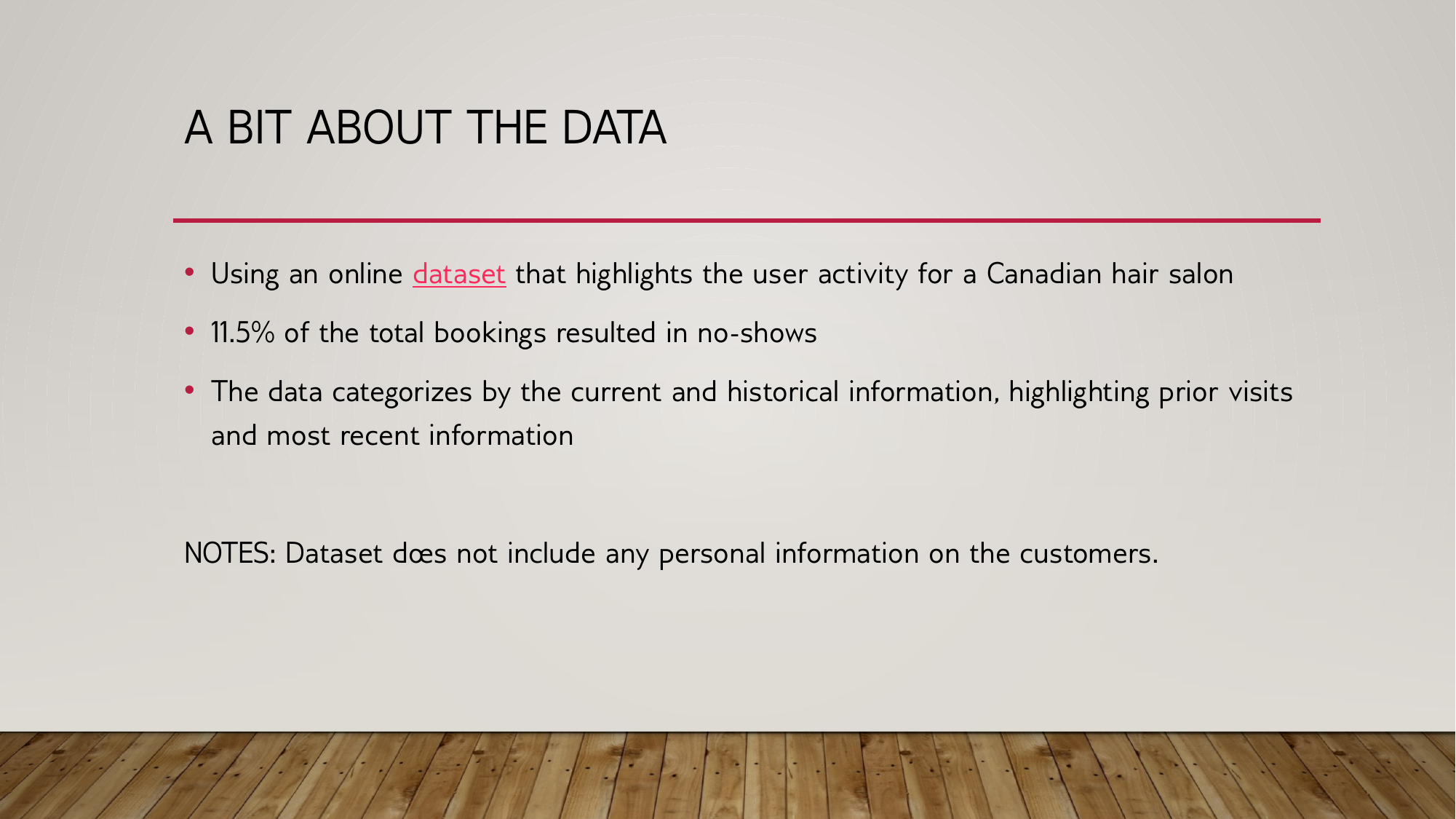

# A bit about the data
Using an online dataset that highlights the user activity for a Canadian hair salon
11.5% of the total bookings resulted in no-shows
The data categorizes by the current and historical information, highlighting prior visits and most recent information

NOTES: Dataset does not include any personal information on the customers.